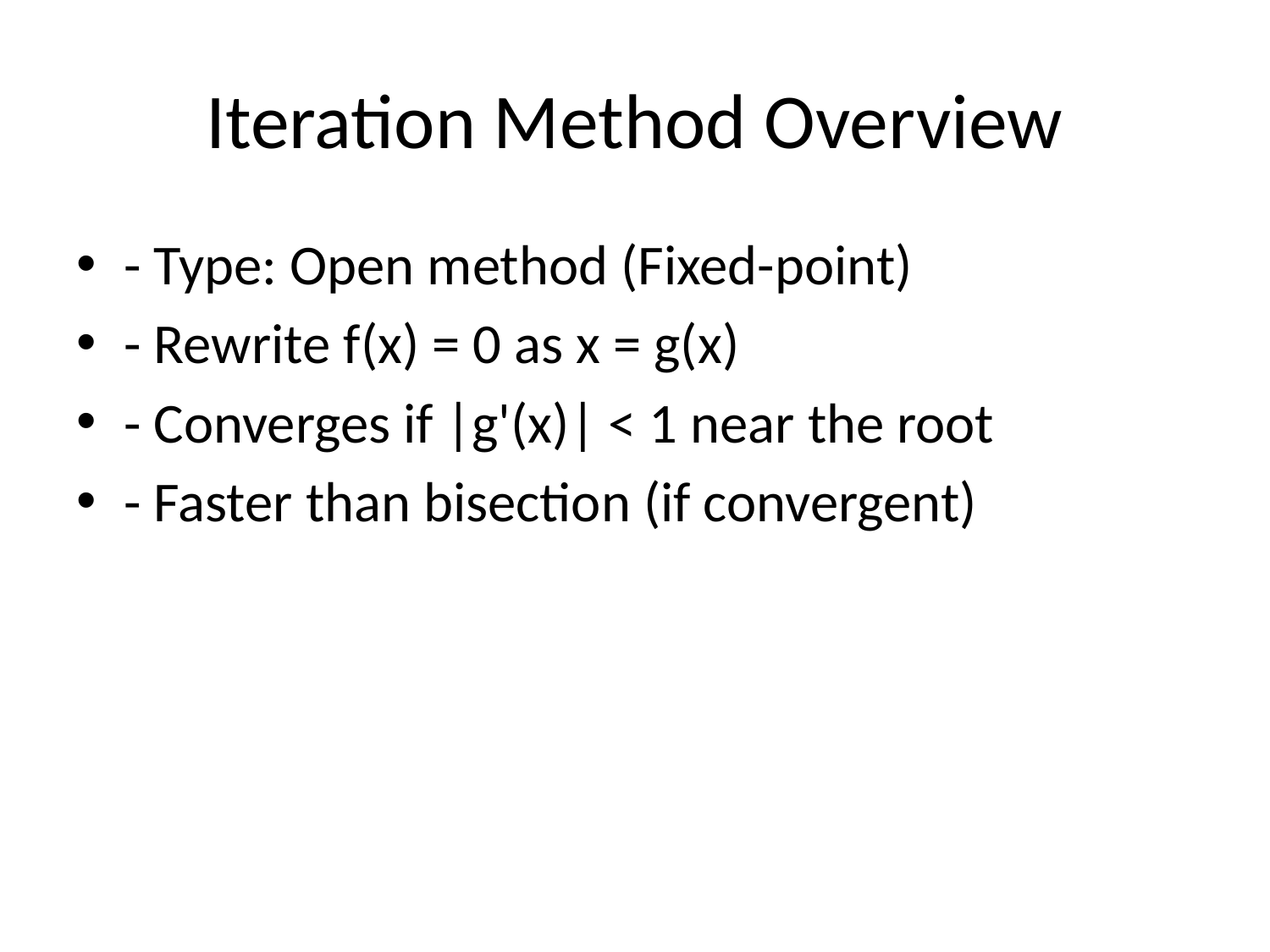

# Iteration Method Overview
- Type: Open method (Fixed-point)
- Rewrite f(x) = 0 as x = g(x)
- Converges if |g'(x)| < 1 near the root
- Faster than bisection (if convergent)